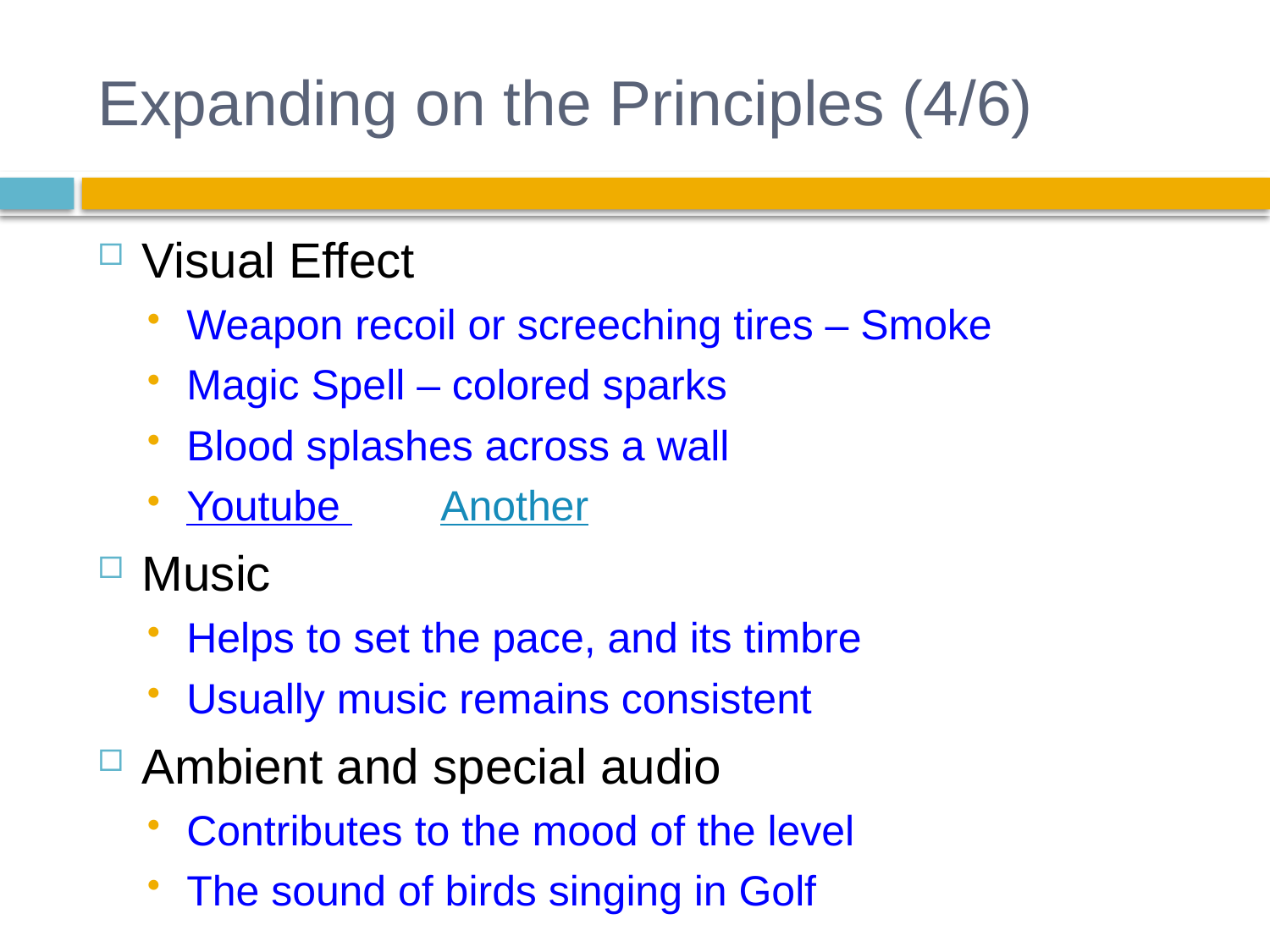

# Expanding on the Principles (4/6)
Visual Effect
Weapon recoil or screeching tires – Smoke
Magic Spell – colored sparks
Blood splashes across a wall
Youtube 	Another
Music
Helps to set the pace, and its timbre
Usually music remains consistent
Ambient and special audio
Contributes to the mood of the level
The sound of birds singing in Golf